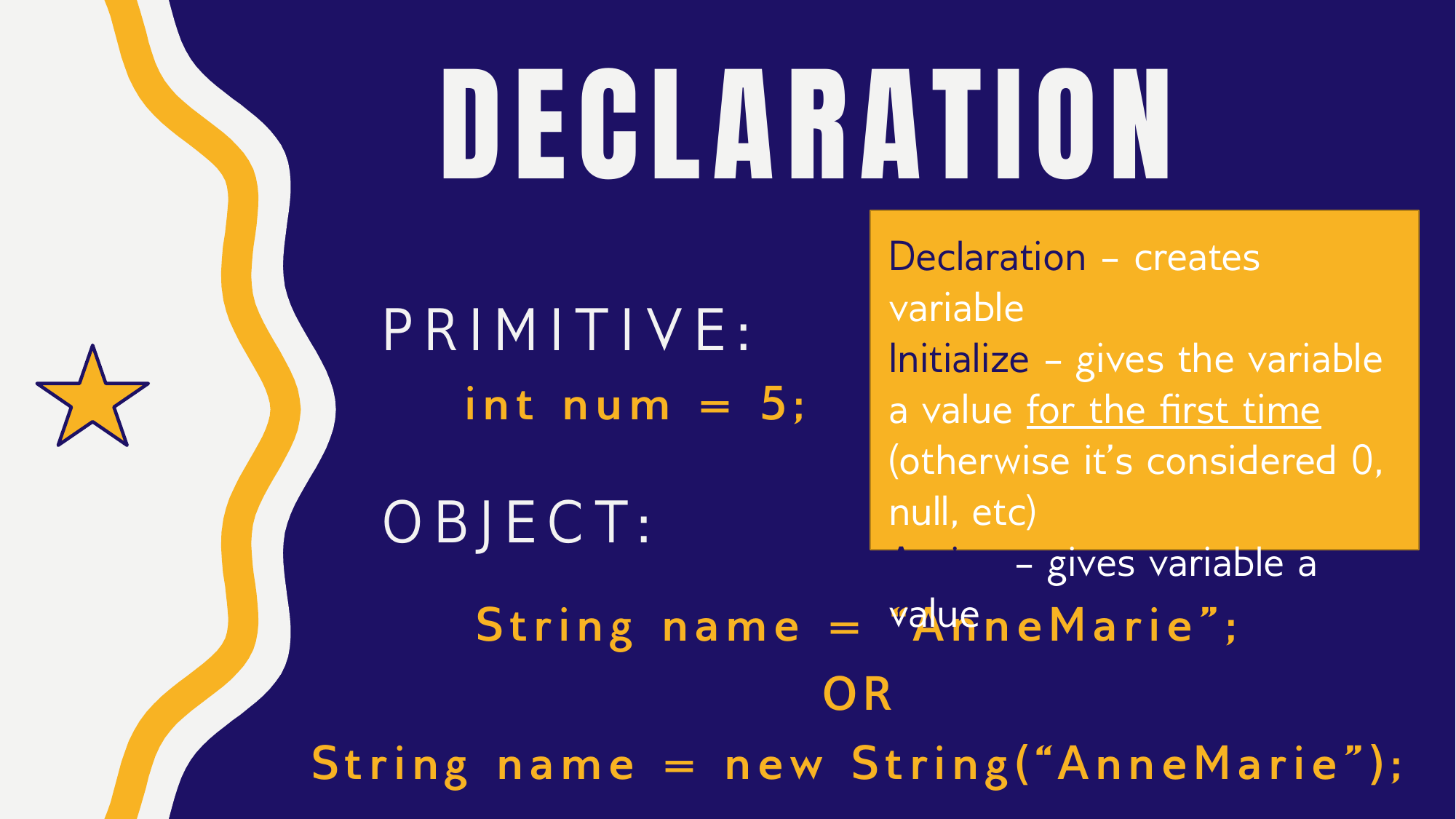

# Declaration

Declaration – creates variable
Initialize – gives the variable a value for the first time (otherwise it’s considered 0, null, etc)
Assign – gives variable a value
Primitive:

int num = 5;
Object:
String name = “AnneMarie”;
OR
String name = new String(“AnneMarie”);